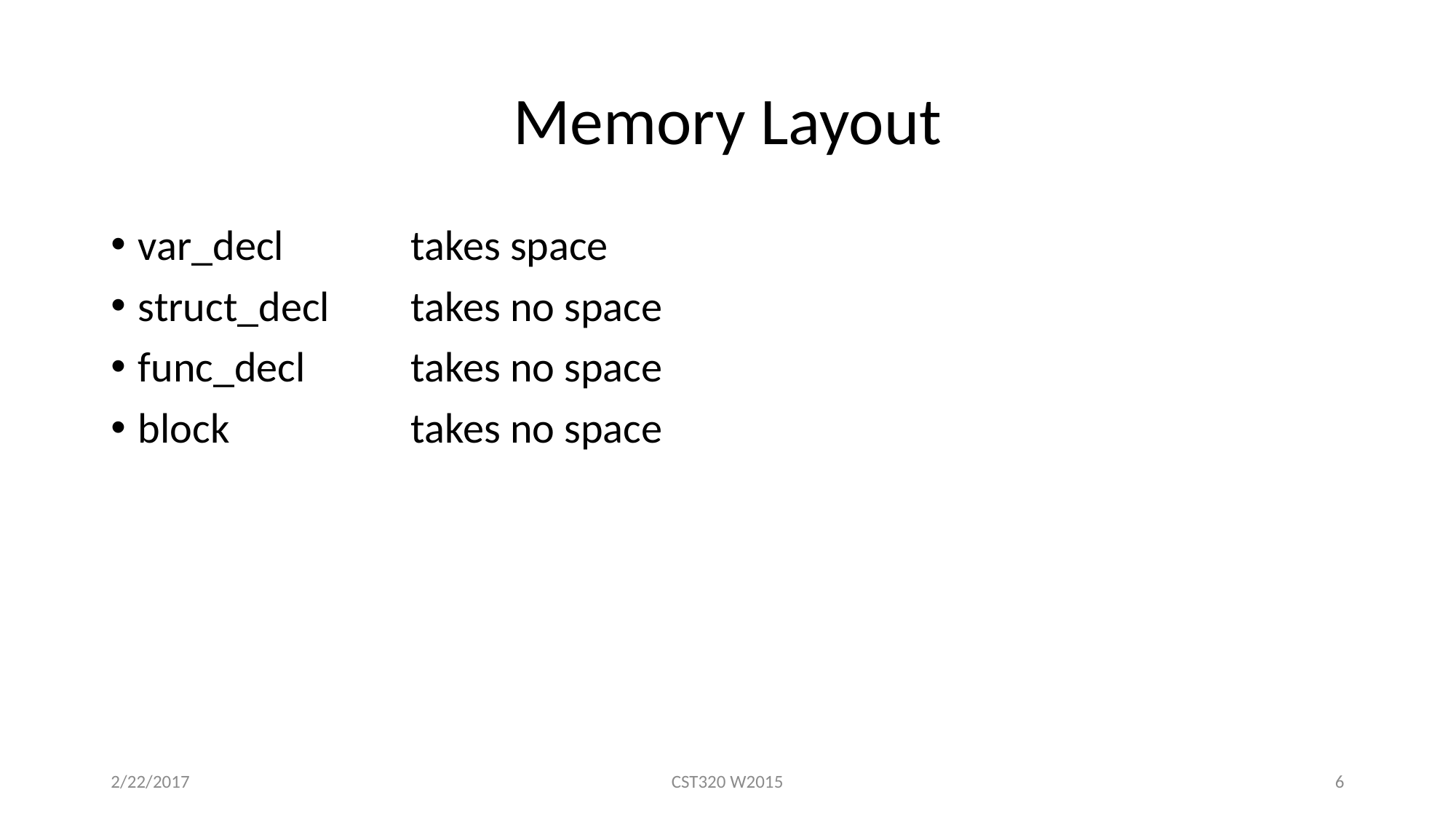

# Memory Layout
var_decl	takes space
struct_decl	takes no space
func_decl	takes no space
block	takes no space
2/22/2017
CST320 W2015
6